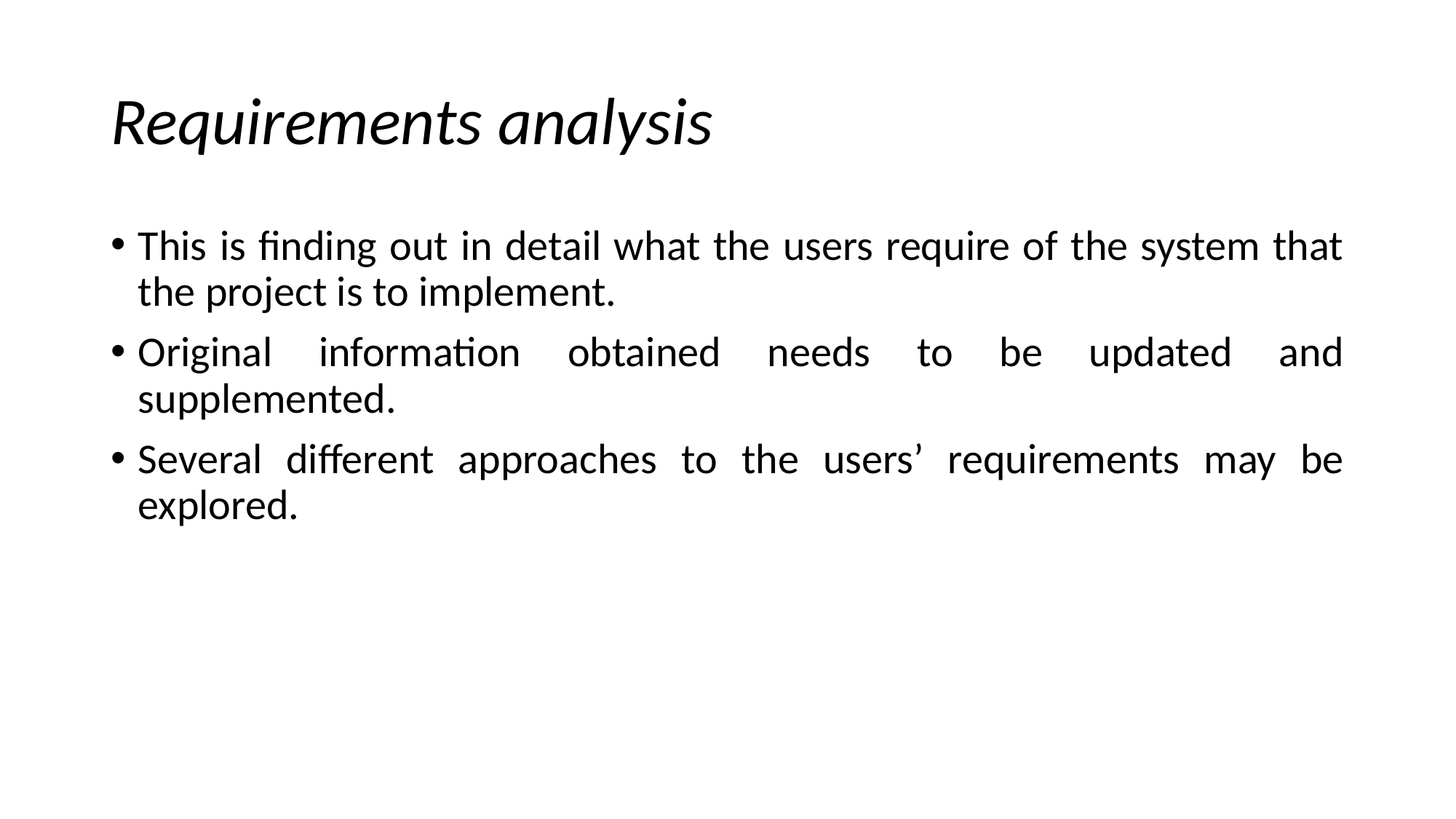

# Requirements analysis
This is finding out in detail what the users require of the system that the project is to implement.
Original information obtained needs to be updated and supplemented.
Several different approaches to the users’ requirements may be explored.